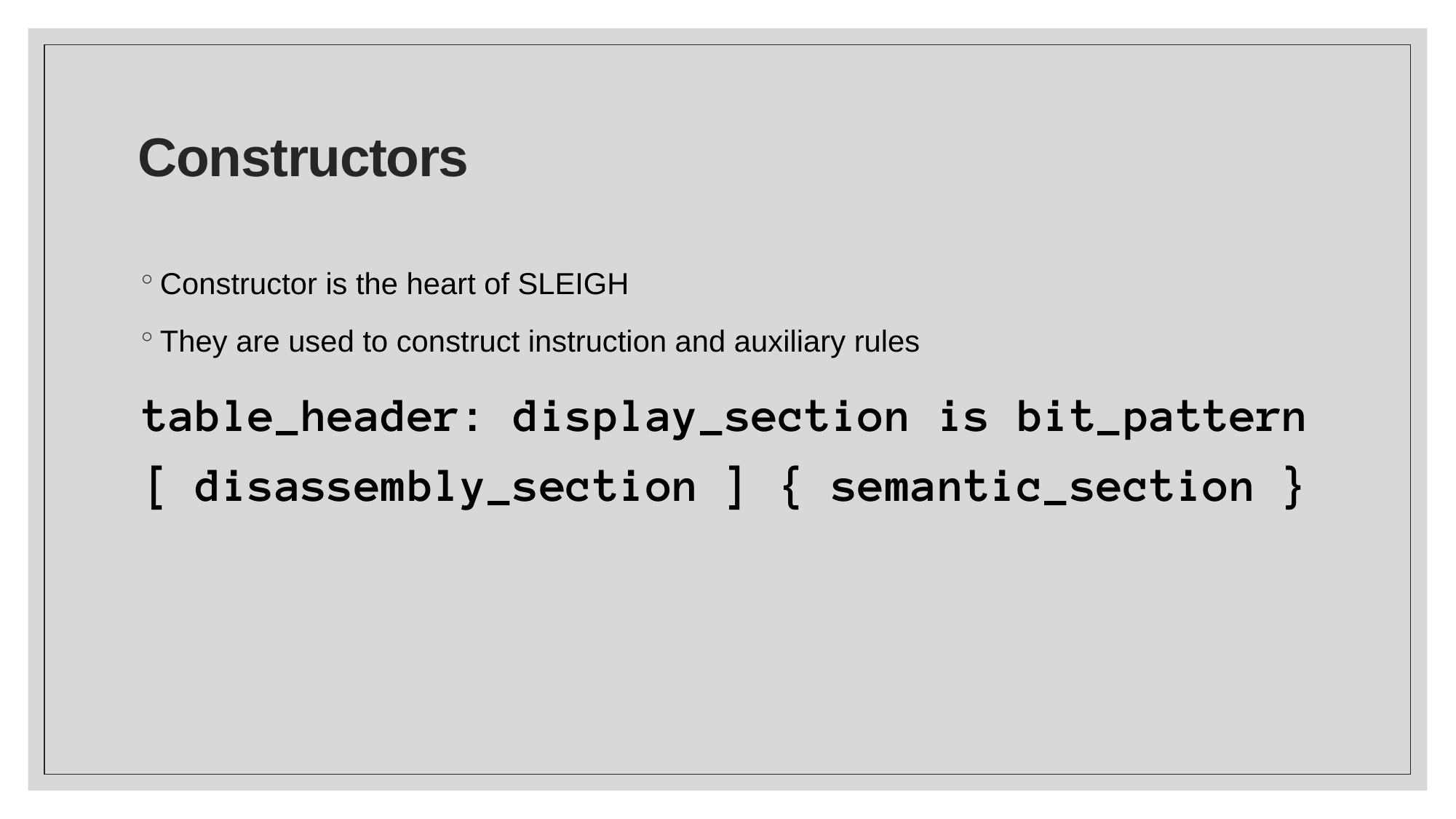

# Constructors
Constructor is the heart of SLEIGH
They are used to construct instruction and auxiliary rules
table_header: display_section is bit_pattern [ disassembly_section ] { semantic_section }